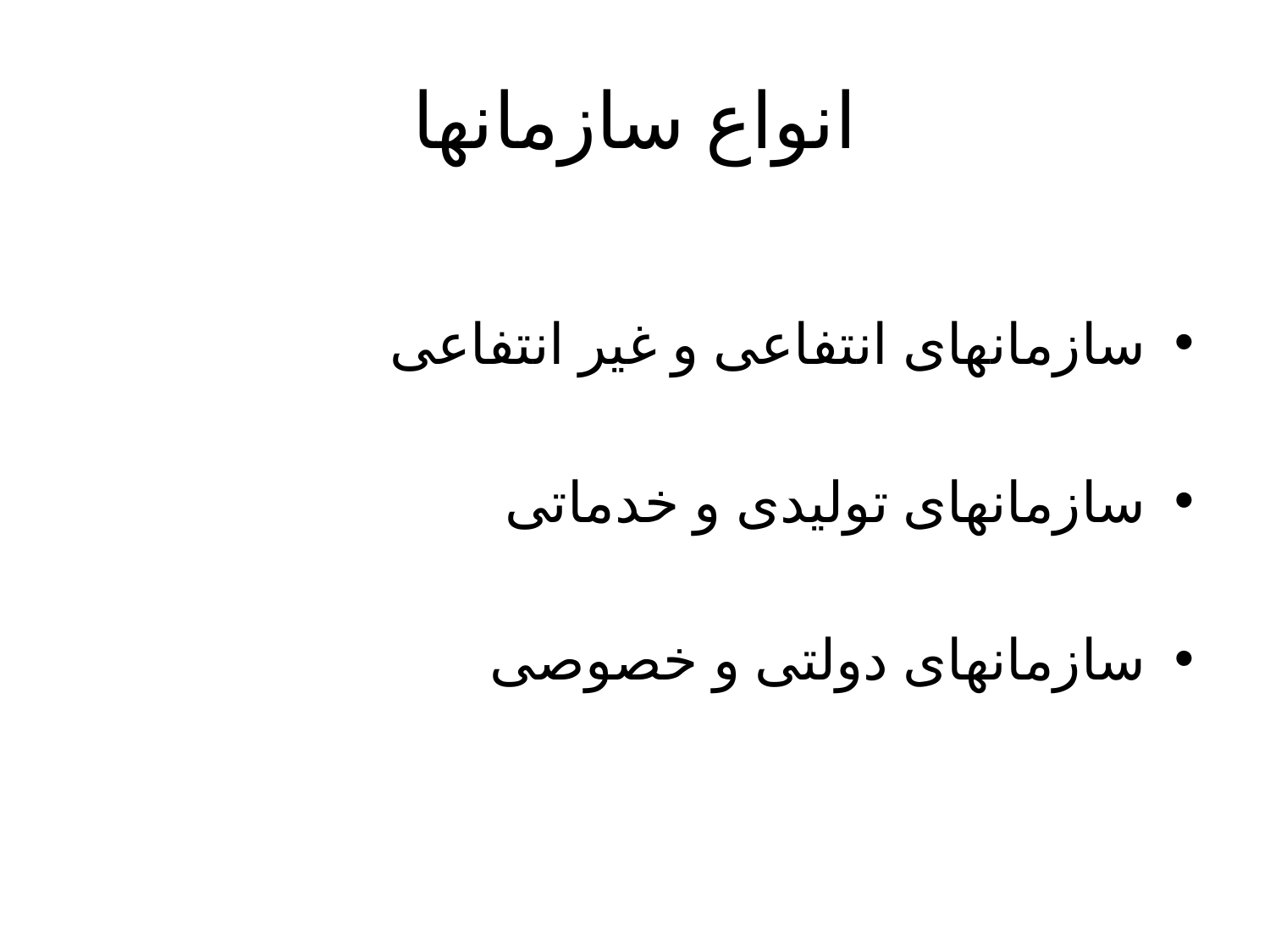

# انواع سازمان‎‎‎ها

سازمان‎های انتفاعی و غیر انتفاعی

سازمان‎‎های تولیدی و خدماتی

سازمان‎‎های دولتی و خصوصی